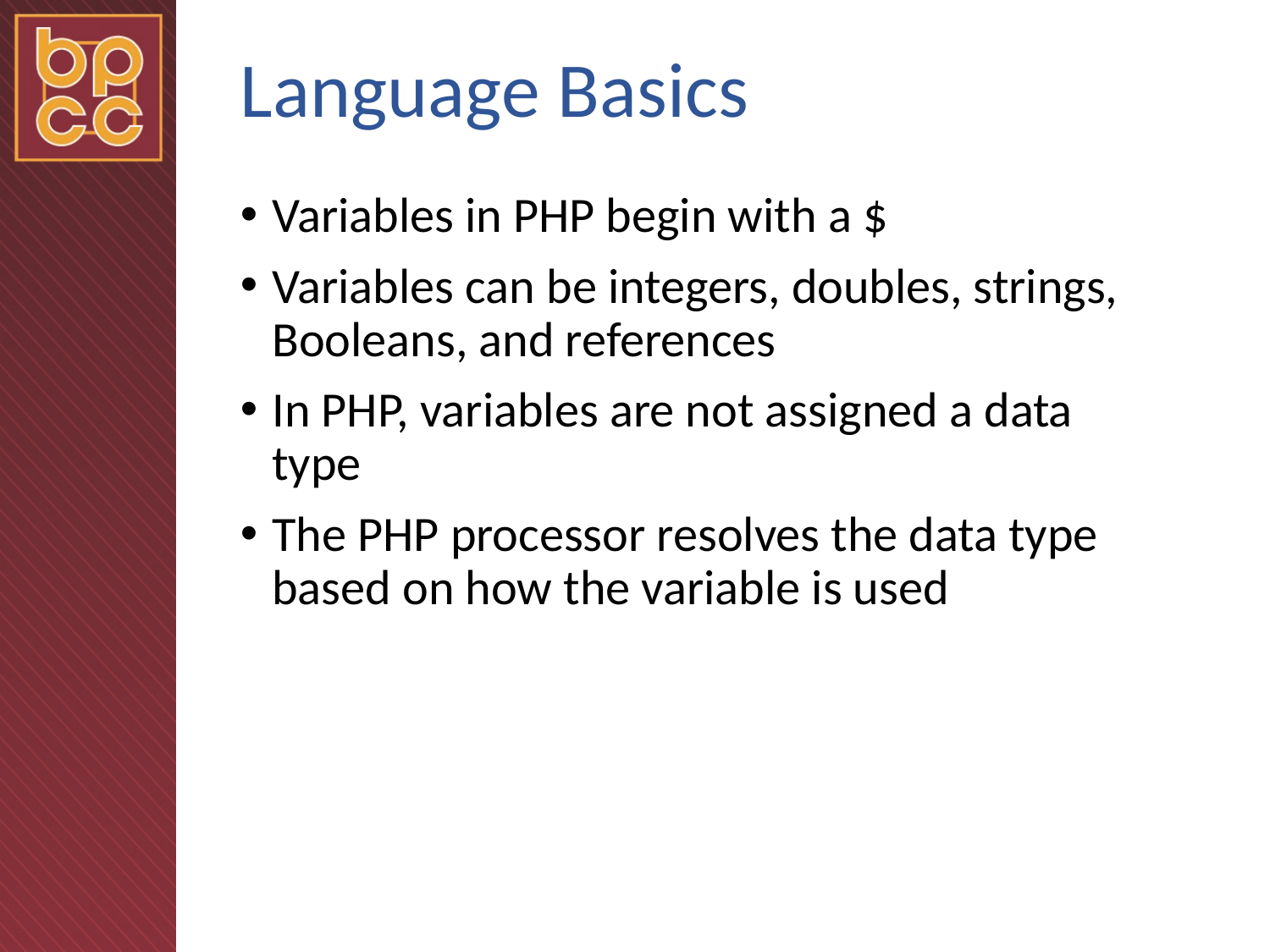

# Language Basics
Variables in PHP begin with a $
Variables can be integers, doubles, strings, Booleans, and references
In PHP, variables are not assigned a data type
The PHP processor resolves the data type based on how the variable is used